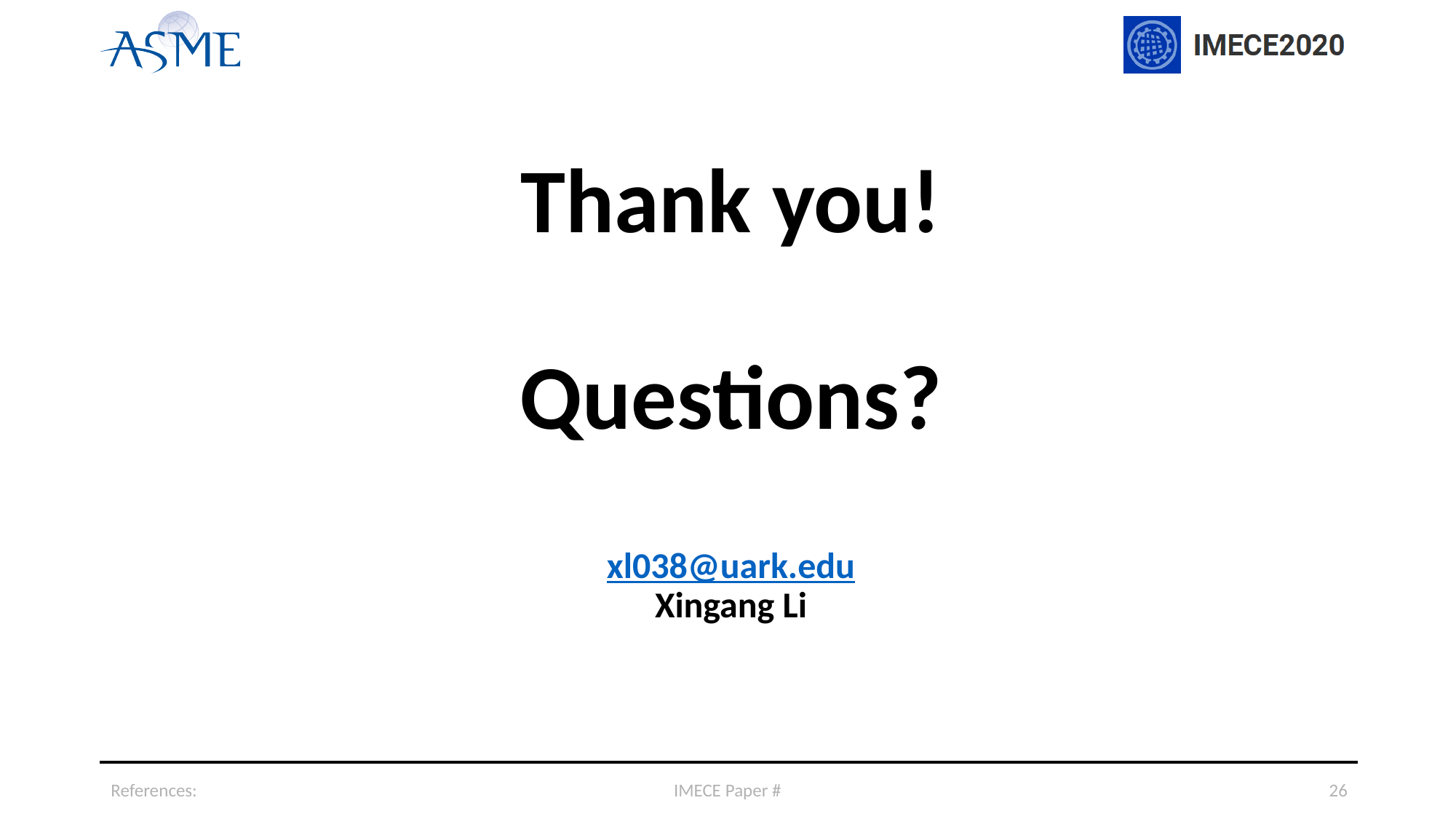

# Thank you! Questions? xl038@uark.edu Xingang Li
References:
IMECE Paper #
26